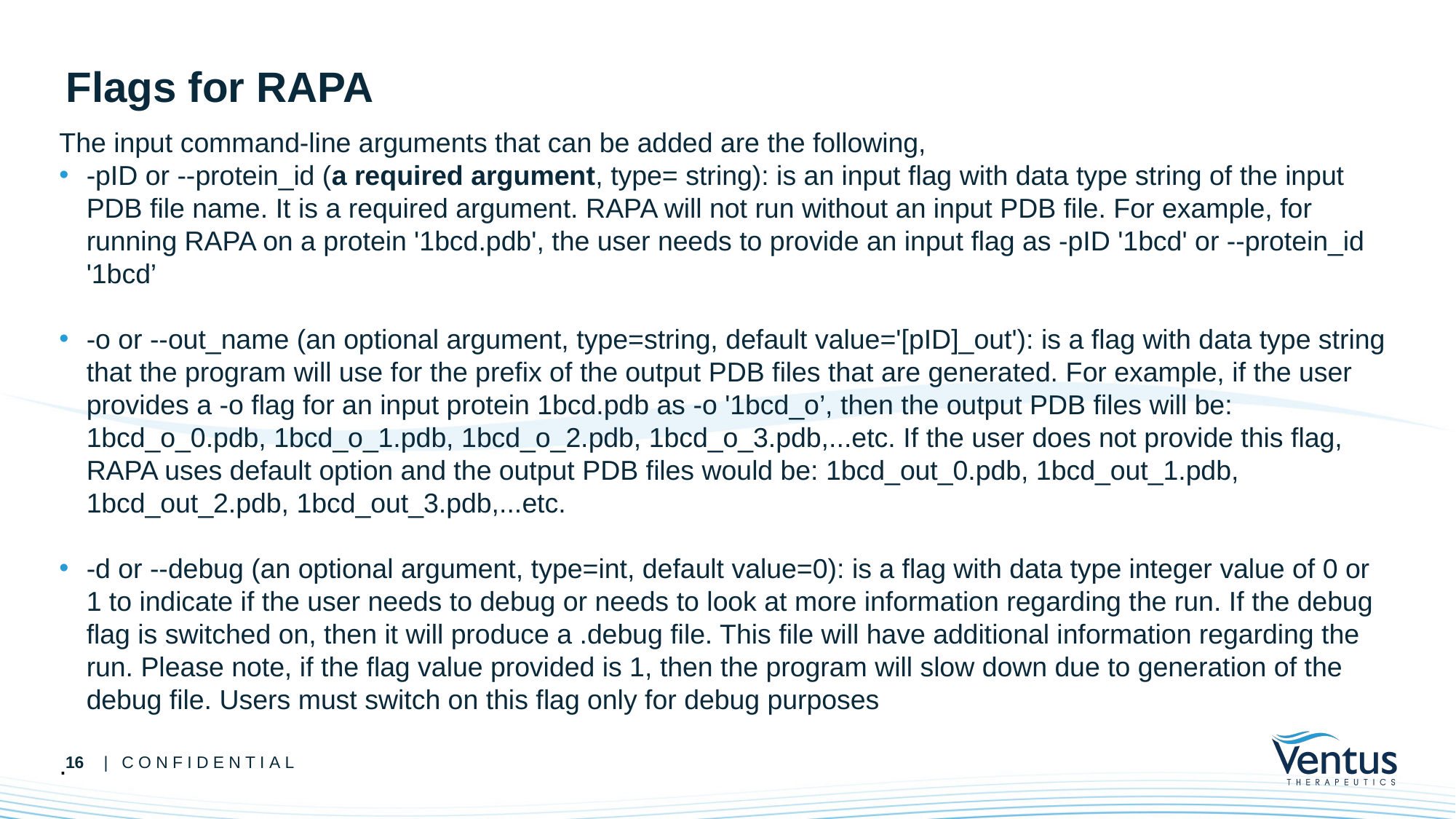

# Flags for RAPA
The input command-line arguments that can be added are the following,
-pID or --protein_id (a required argument, type= string): is an input flag with data type string of the input PDB file name. It is a required argument. RAPA will not run without an input PDB file. For example, for running RAPA on a protein '1bcd.pdb', the user needs to provide an input flag as -pID '1bcd' or --protein_id '1bcd’

-o or --out_name (an optional argument, type=string, default value='[pID]_out'): is a flag with data type string that the program will use for the prefix of the output PDB files that are generated. For example, if the user provides a -o flag for an input protein 1bcd.pdb as -o '1bcd_o’, then the output PDB files will be: 1bcd_o_0.pdb, 1bcd_o_1.pdb, 1bcd_o_2.pdb, 1bcd_o_3.pdb,...etc. If the user does not provide this flag, RAPA uses default option and the output PDB files would be: 1bcd_out_0.pdb, 1bcd_out_1.pdb, 1bcd_out_2.pdb, 1bcd_out_3.pdb,...etc.

-d or --debug (an optional argument, type=int, default value=0): is a flag with data type integer value of 0 or 1 to indicate if the user needs to debug or needs to look at more information regarding the run. If the debug flag is switched on, then it will produce a .debug file. This file will have additional information regarding the run. Please note, if the flag value provided is 1, then the program will slow down due to generation of the debug file. Users must switch on this flag only for debug purposes

.

16
| CONFIDENTIAL